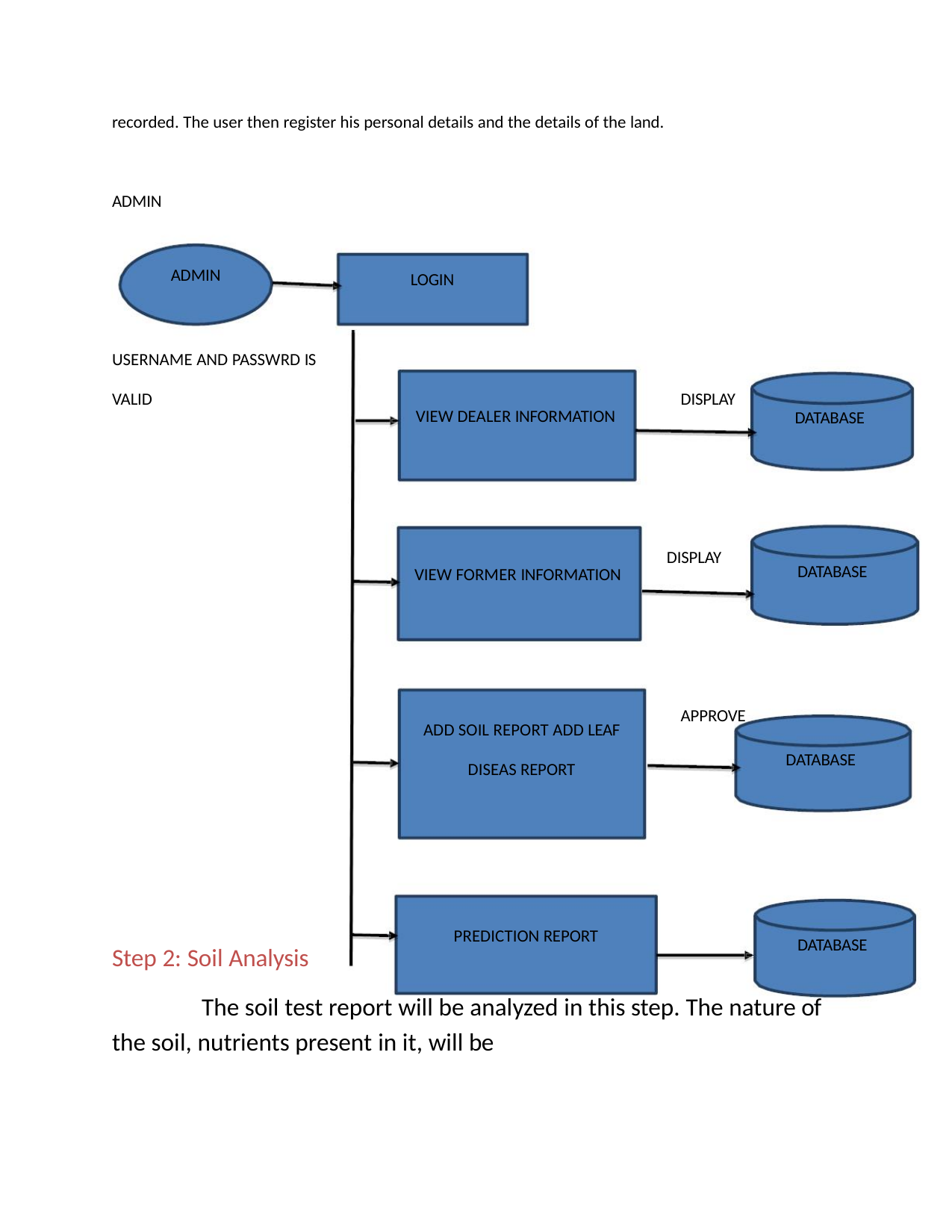

recorded. The user then register his personal details and the details of the land.
ADMIN
ADMIN
LOGIN
USERNAME AND PASSWRD IS
VALID
DISPLAY
VIEW DEALER INFORMATION
DATABASE
DISPLAY
DATABASE
VIEW FORMER INFORMATION
APPROVE
ADD SOIL REPORT ADD LEAF
DISEAS REPORT
DATABASE
PREDICTION REPORT
DATABASE
Step 2: Soil Analysis
The soil test report will be analyzed in this step. The nature of
the soil, nutrients present in it, will be